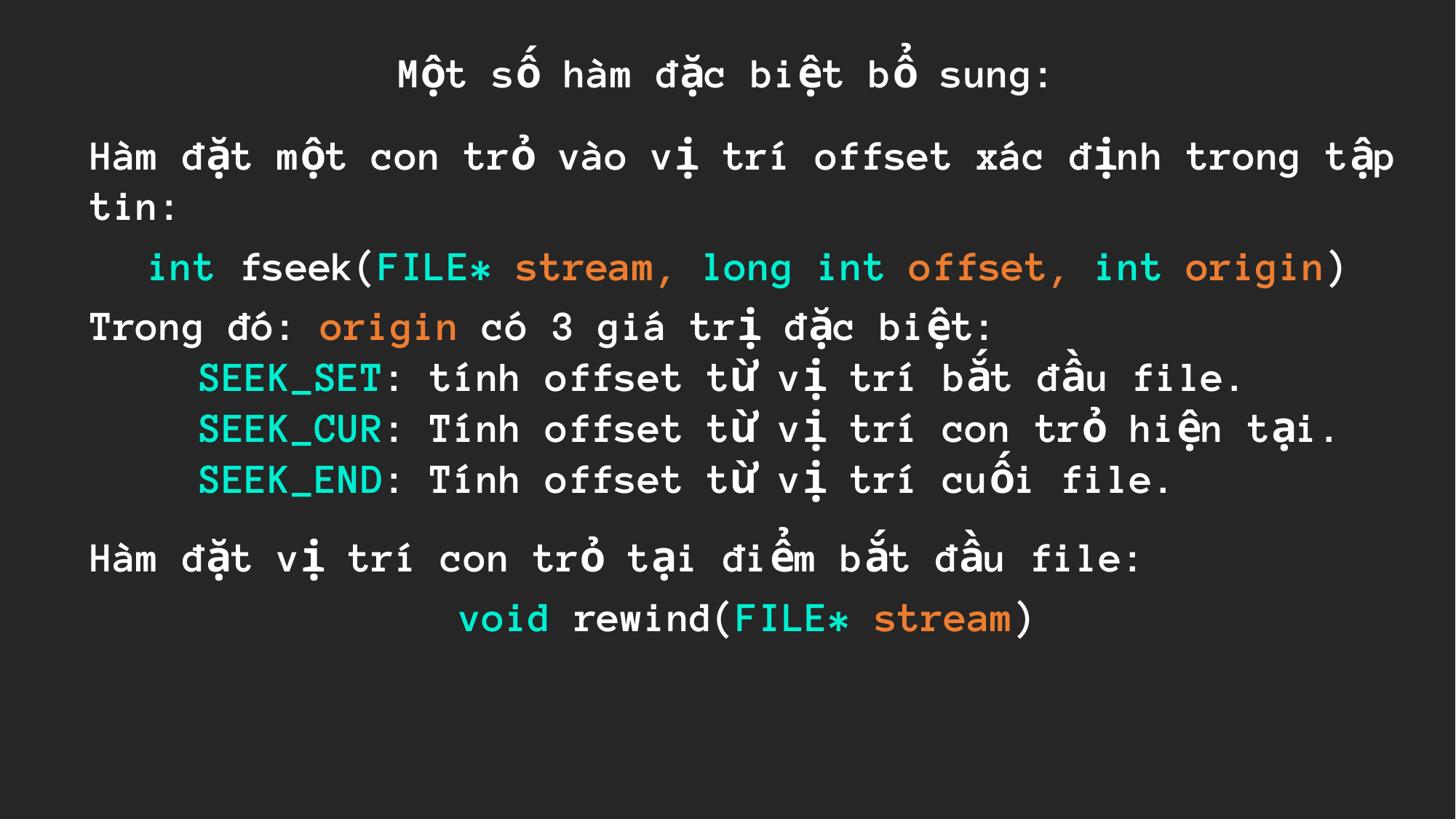

Một số hàm đặc biệt bổ sung:
Hàm đặt một con trỏ vào vị trí offset xác định trong tập tin:
int fseek(FILE* stream, long int offset, int origin)
Trong đó: origin có 3 giá trị đặc biệt:
	SEEK_SET: tính offset từ vị trí bắt đầu file.
	SEEK_CUR: Tính offset từ vị trí con trỏ hiện tại.
	SEEK_END: Tính offset từ vị trí cuối file.
Hàm đặt vị trí con trỏ tại điểm bắt đầu file:
void rewind(FILE* stream)